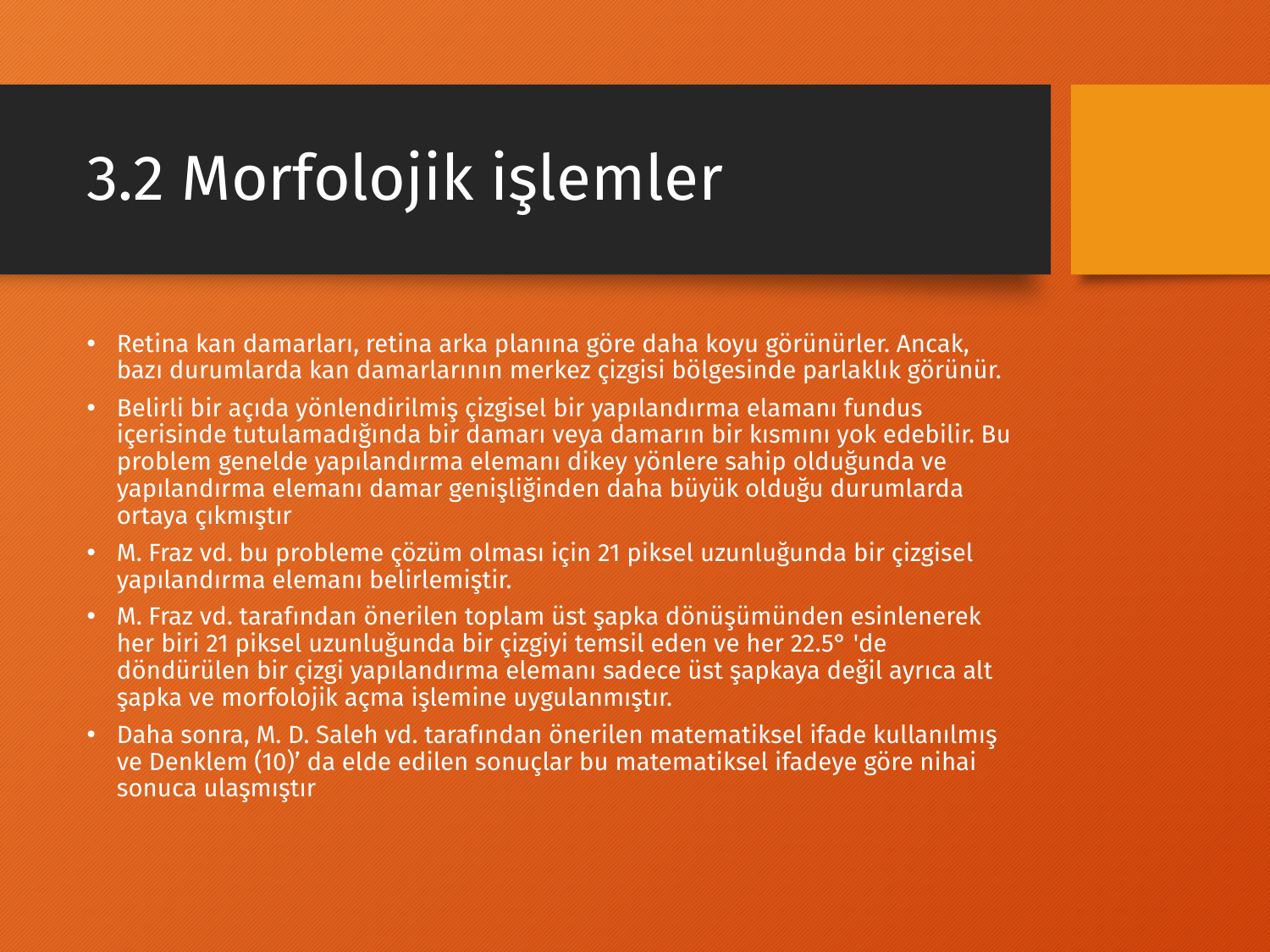

# 3.2 Morfolojik işlemler
Retina kan damarları, retina arka planına göre daha koyu görünürler. Ancak, bazı durumlarda kan damarlarının merkez çizgisi bölgesinde parlaklık görünür.
Belirli bir açıda yönlendirilmiş çizgisel bir yapılandırma elamanı fundus içerisinde tutulamadığında bir damarı veya damarın bir kısmını yok edebilir. Bu problem genelde yapılandırma elemanı dikey yönlere sahip olduğunda ve yapılandırma elemanı damar genişliğinden daha büyük olduğu durumlarda ortaya çıkmıştır
M. Fraz vd. bu probleme çözüm olması için 21 piksel uzunluğunda bir çizgisel yapılandırma elemanı belirlemiştir.
M. Fraz vd. tarafından önerilen toplam üst şapka dönüşümünden esinlenerek her biri 21 piksel uzunluğunda bir çizgiyi temsil eden ve her 22.5° 'de döndürülen bir çizgi yapılandırma elemanı sadece üst şapkaya değil ayrıca alt şapka ve morfolojik açma işlemine uygulanmıştır.
Daha sonra, M. D. Saleh vd. tarafından önerilen matematiksel ifade kullanılmış ve Denklem (10)’ da elde edilen sonuçlar bu matematiksel ifadeye göre nihai sonuca ulaşmıştır